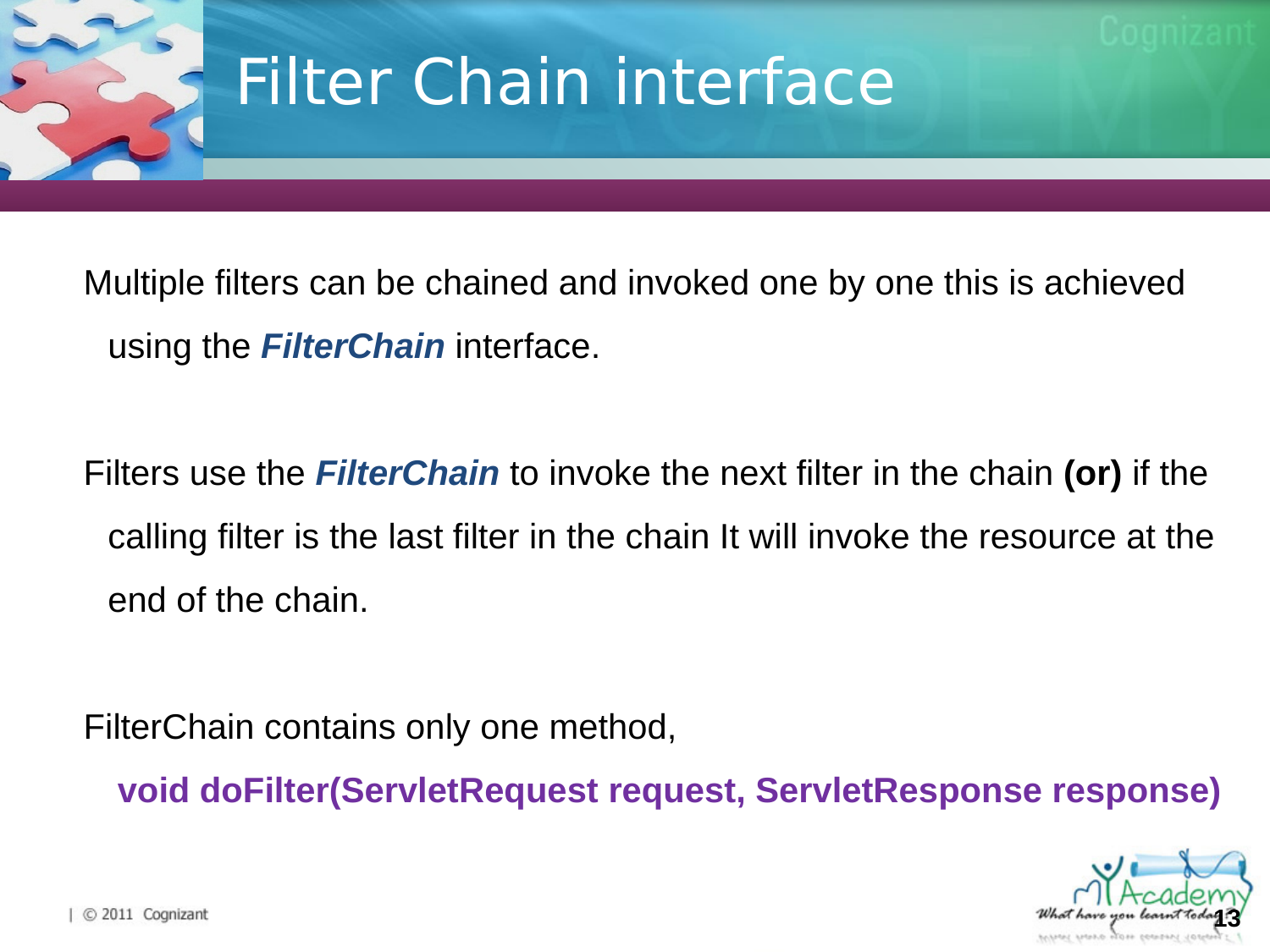

# Filter Chain interface
Multiple filters can be chained and invoked one by one this is achieved using the FilterChain interface.

Filters use the FilterChain to invoke the next filter in the chain (or) if the calling filter is the last filter in the chain It will invoke the resource at the end of the chain.

FilterChain contains only one method,
 void doFilter(ServletRequest request, ServletResponse response)

13